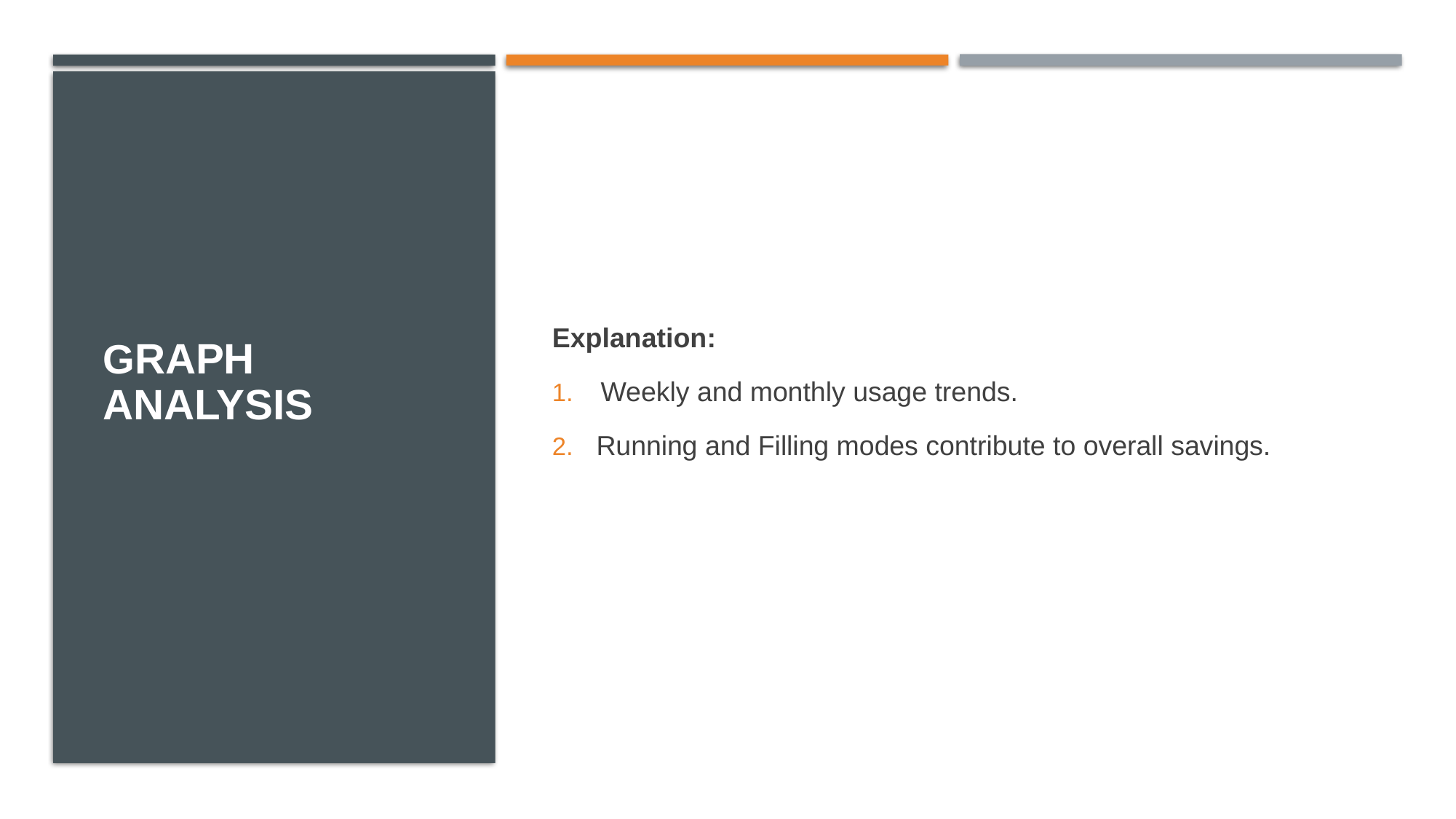

# Graph Analysis

Explanation:
 Weekly and monthly usage trends.
 Running and Filling modes contribute to overall savings.